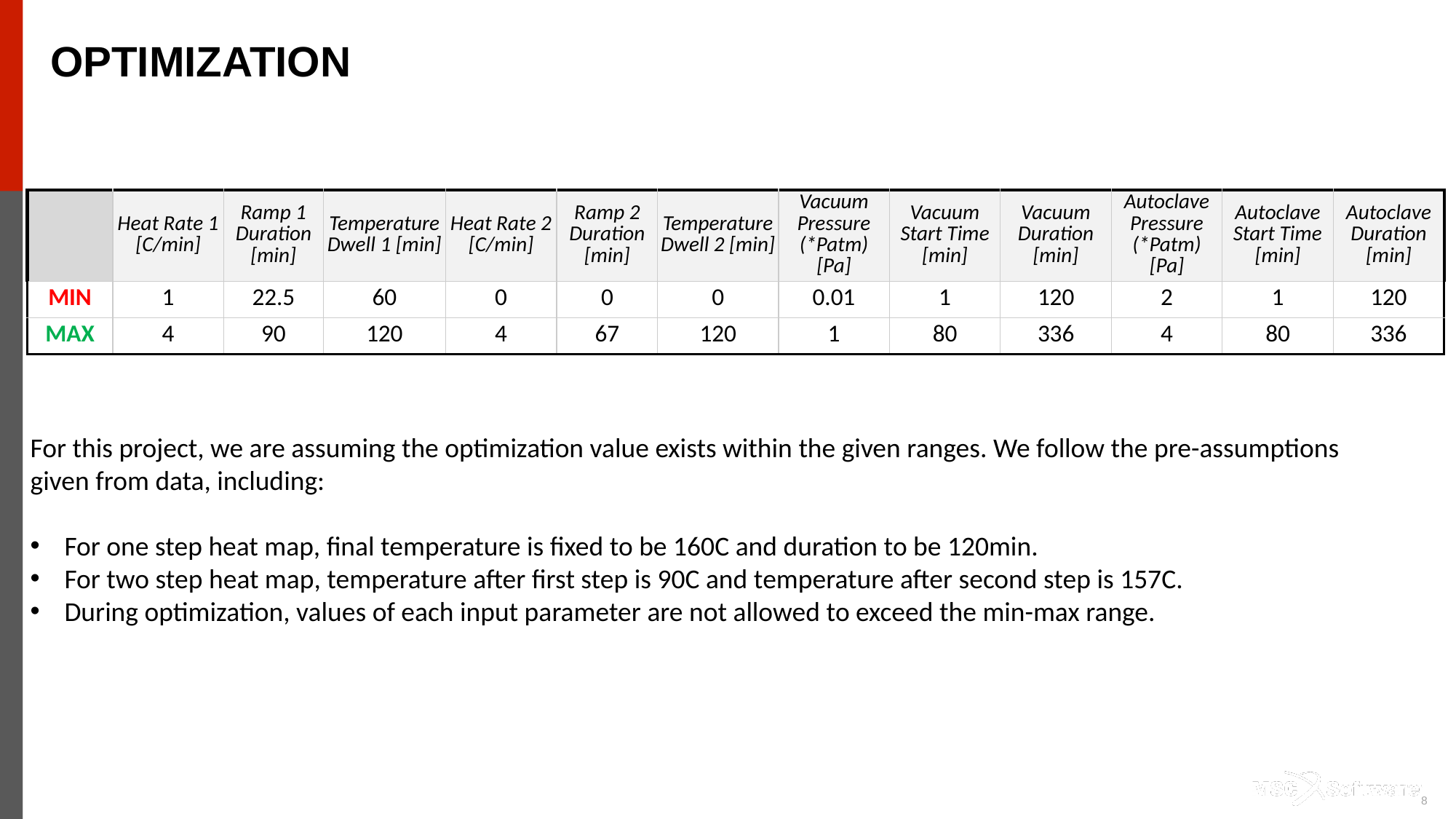

OPTIMIZATION
|  | Heat Rate 1 [C/min] | Ramp 1 Duration [min] | Temperature Dwell 1 [min] | Heat Rate 2 [C/min] | Ramp 2 Duration [min] | Temperature Dwell 2 [min] | Vacuum Pressure (\*Patm) [Pa] | Vacuum Start Time [min] | Vacuum Duration [min] | Autoclave Pressure (\*Patm) [Pa] | Autoclave Start Time [min] | Autoclave Duration [min] |
| --- | --- | --- | --- | --- | --- | --- | --- | --- | --- | --- | --- | --- |
| MIN | 1 | 22.5 | 60 | 0 | 0 | 0 | 0.01 | 1 | 120 | 2 | 1 | 120 |
| MAX | 4 | 90 | 120 | 4 | 67 | 120 | 1 | 80 | 336 | 4 | 80 | 336 |
For this project, we are assuming the optimization value exists within the given ranges. We follow the pre-assumptions given from data, including:

For one step heat map, final temperature is fixed to be 160C and duration to be 120min.
For two step heat map, temperature after first step is 90C and temperature after second step is 157C.
During optimization, values of each input parameter are not allowed to exceed the min-max range.